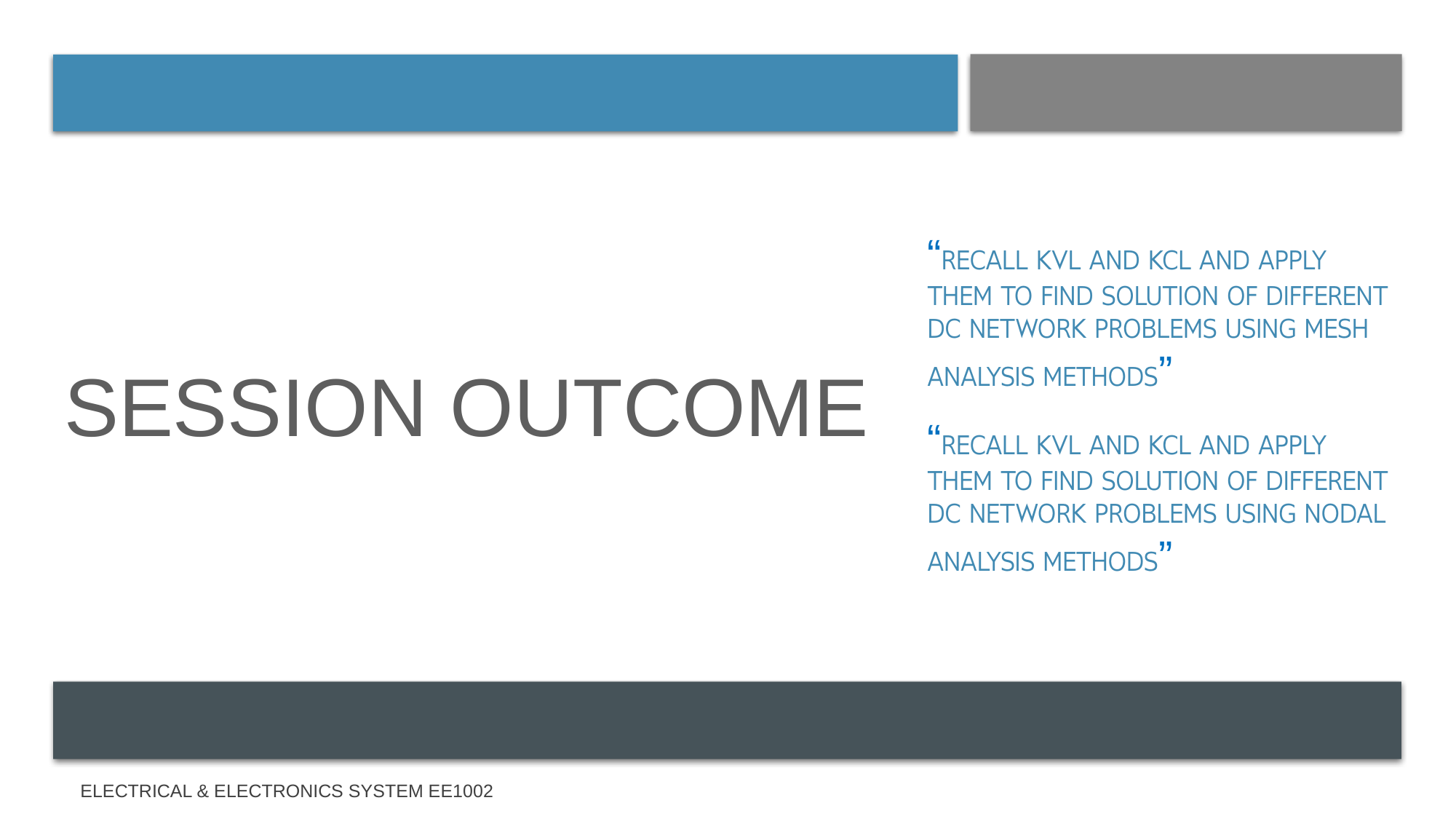

# Session outcome
“Recall KVL and KCL and apply them to find solution of different dc network problems using Mesh analysis methods”
“Recall KVL and KCL and apply them to find solution of different dc network problems using Nodal analysis methods”

2
Electrical & Electronics System EE1002